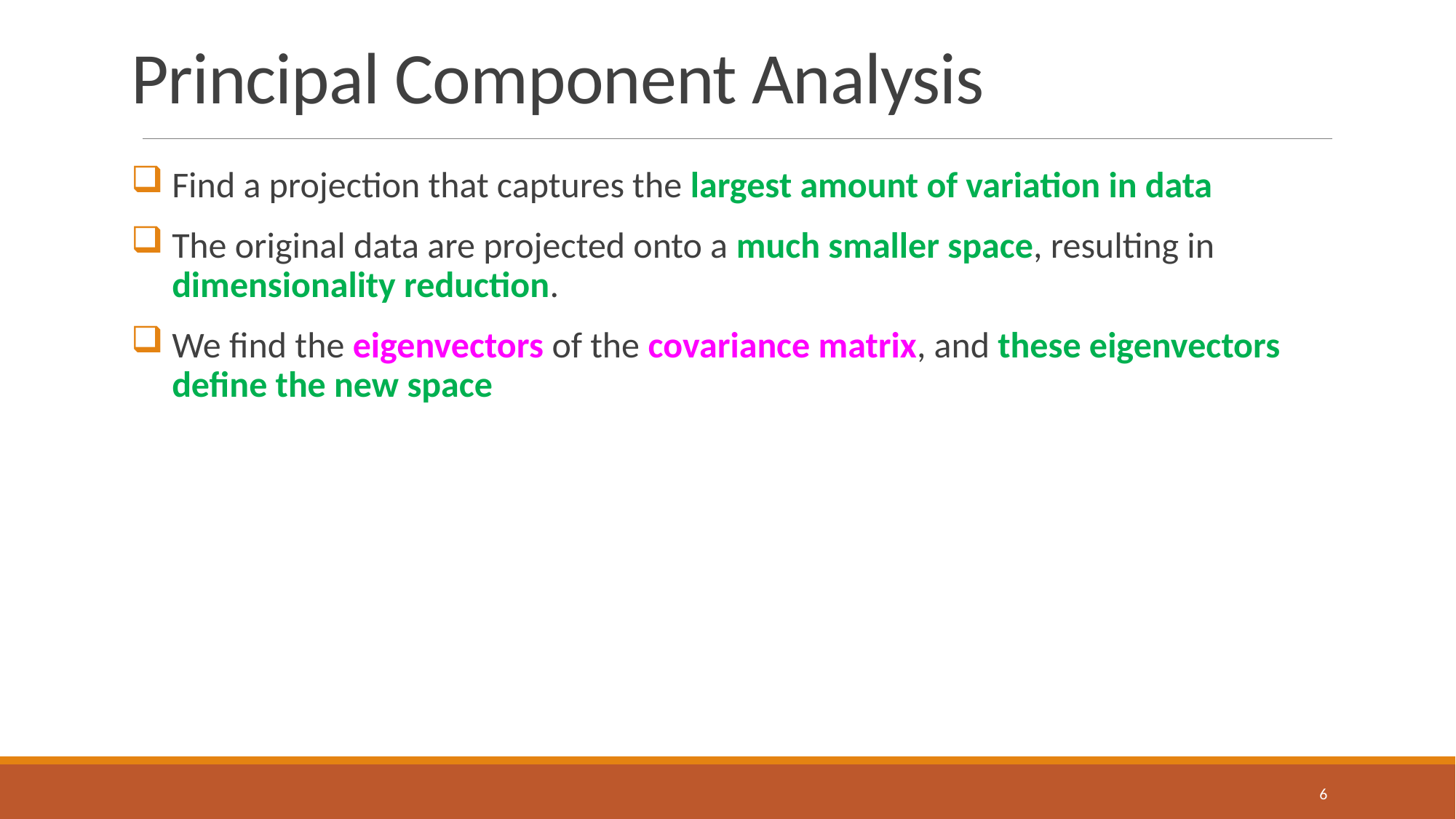

# Principal Component Analysis
Find a projection that captures the largest amount of variation in data
The original data are projected onto a much smaller space, resulting in dimensionality reduction.
We find the eigenvectors of the covariance matrix, and these eigenvectors define the new space

6